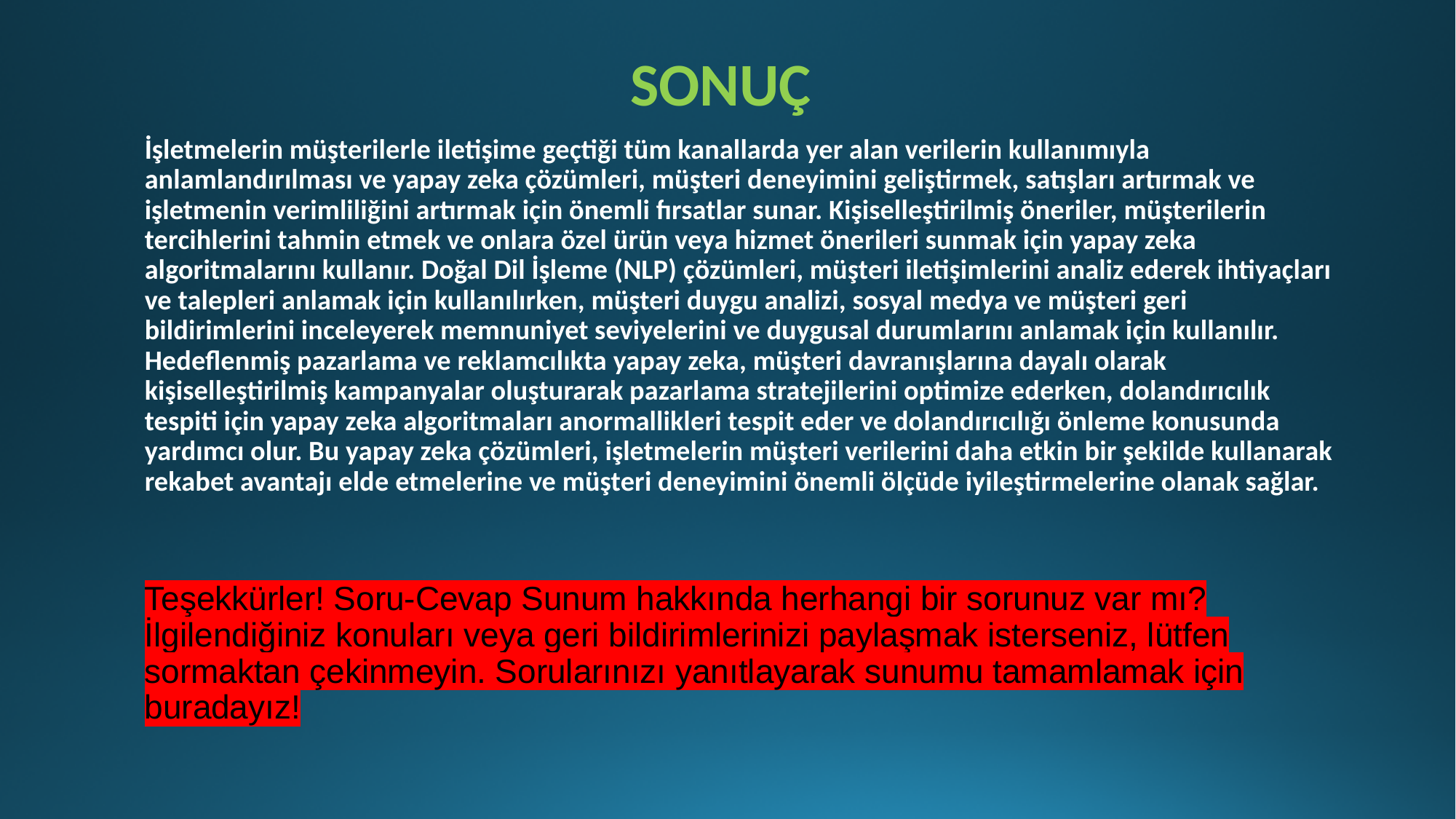

# SONUÇ
İşletmelerin müşterilerle iletişime geçtiği tüm kanallarda yer alan verilerin kullanımıyla anlamlandırılması ve yapay zeka çözümleri, müşteri deneyimini geliştirmek, satışları artırmak ve işletmenin verimliliğini artırmak için önemli fırsatlar sunar. Kişiselleştirilmiş öneriler, müşterilerin tercihlerini tahmin etmek ve onlara özel ürün veya hizmet önerileri sunmak için yapay zeka algoritmalarını kullanır. Doğal Dil İşleme (NLP) çözümleri, müşteri iletişimlerini analiz ederek ihtiyaçları ve talepleri anlamak için kullanılırken, müşteri duygu analizi, sosyal medya ve müşteri geri bildirimlerini inceleyerek memnuniyet seviyelerini ve duygusal durumlarını anlamak için kullanılır. Hedeflenmiş pazarlama ve reklamcılıkta yapay zeka, müşteri davranışlarına dayalı olarak kişiselleştirilmiş kampanyalar oluşturarak pazarlama stratejilerini optimize ederken, dolandırıcılık tespiti için yapay zeka algoritmaları anormallikleri tespit eder ve dolandırıcılığı önleme konusunda yardımcı olur. Bu yapay zeka çözümleri, işletmelerin müşteri verilerini daha etkin bir şekilde kullanarak rekabet avantajı elde etmelerine ve müşteri deneyimini önemli ölçüde iyileştirmelerine olanak sağlar.

Teşekkürler! Soru-Cevap Sunum hakkında herhangi bir sorunuz var mı? İlgilendiğiniz konuları veya geri bildirimlerinizi paylaşmak isterseniz, lütfen sormaktan çekinmeyin. Sorularınızı yanıtlayarak sunumu tamamlamak için buradayız!